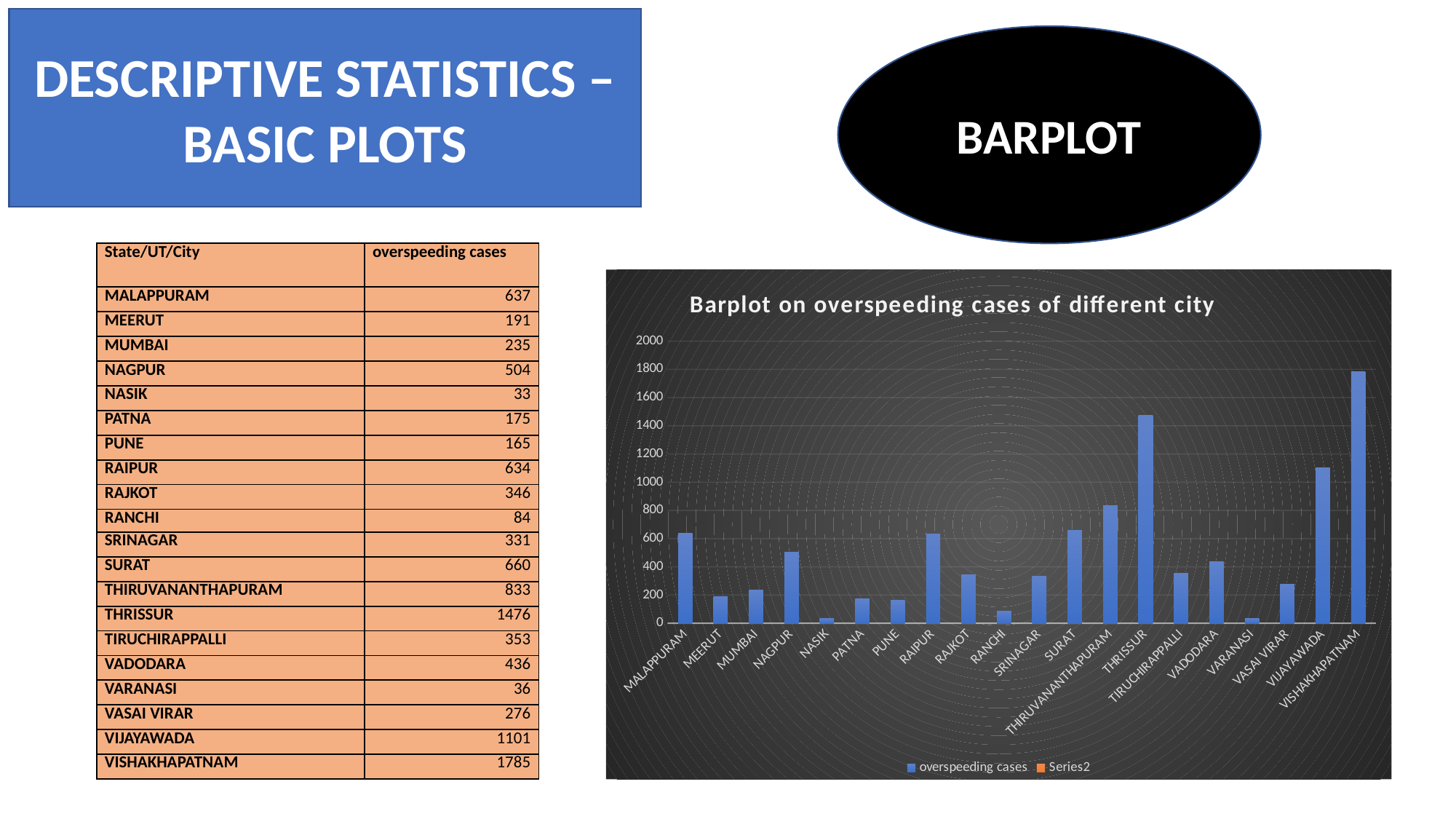

DESCRIPTIVE STATISTICS –BASIC PLOTS
BARPLOT
| State/UT/City | overspeeding cases |
| --- | --- |
| MALAPPURAM | 637 |
| MEERUT | 191 |
| MUMBAI | 235 |
| NAGPUR | 504 |
| NASIK | 33 |
| PATNA | 175 |
| PUNE | 165 |
| RAIPUR | 634 |
| RAJKOT | 346 |
| RANCHI | 84 |
| SRINAGAR | 331 |
| SURAT | 660 |
| THIRUVANANTHAPURAM | 833 |
| THRISSUR | 1476 |
| TIRUCHIRAPPALLI | 353 |
| VADODARA | 436 |
| VARANASI | 36 |
| VASAI VIRAR | 276 |
| VIJAYAWADA | 1101 |
| VISHAKHAPATNAM | 1785 |

### Chart: Barplot on overspeeding cases of different city

| Category | overspeeding cases |  |
|---|---|---|
| MALAPPURAM | 637.0 | None |
| MEERUT | 191.0 | None |
| MUMBAI | 235.0 | None |
| NAGPUR | 504.0 | None |
| NASIK | 33.0 | None |
| PATNA | 175.0 | None |
| PUNE | 165.0 | None |
| RAIPUR | 634.0 | None |
| RAJKOT | 346.0 | None |
| RANCHI | 84.0 | None |
| SRINAGAR | 331.0 | None |
| SURAT | 660.0 | None |
| THIRUVANANTHAPURAM | 833.0 | None |
| THRISSUR | 1476.0 | None |
| TIRUCHIRAPPALLI | 353.0 | None |
| VADODARA | 436.0 | None |
| VARANASI | 36.0 | None |
| VASAI VIRAR | 276.0 | None |
| VIJAYAWADA | 1101.0 | None |
| VISHAKHAPATNAM | 1785.0 | None |